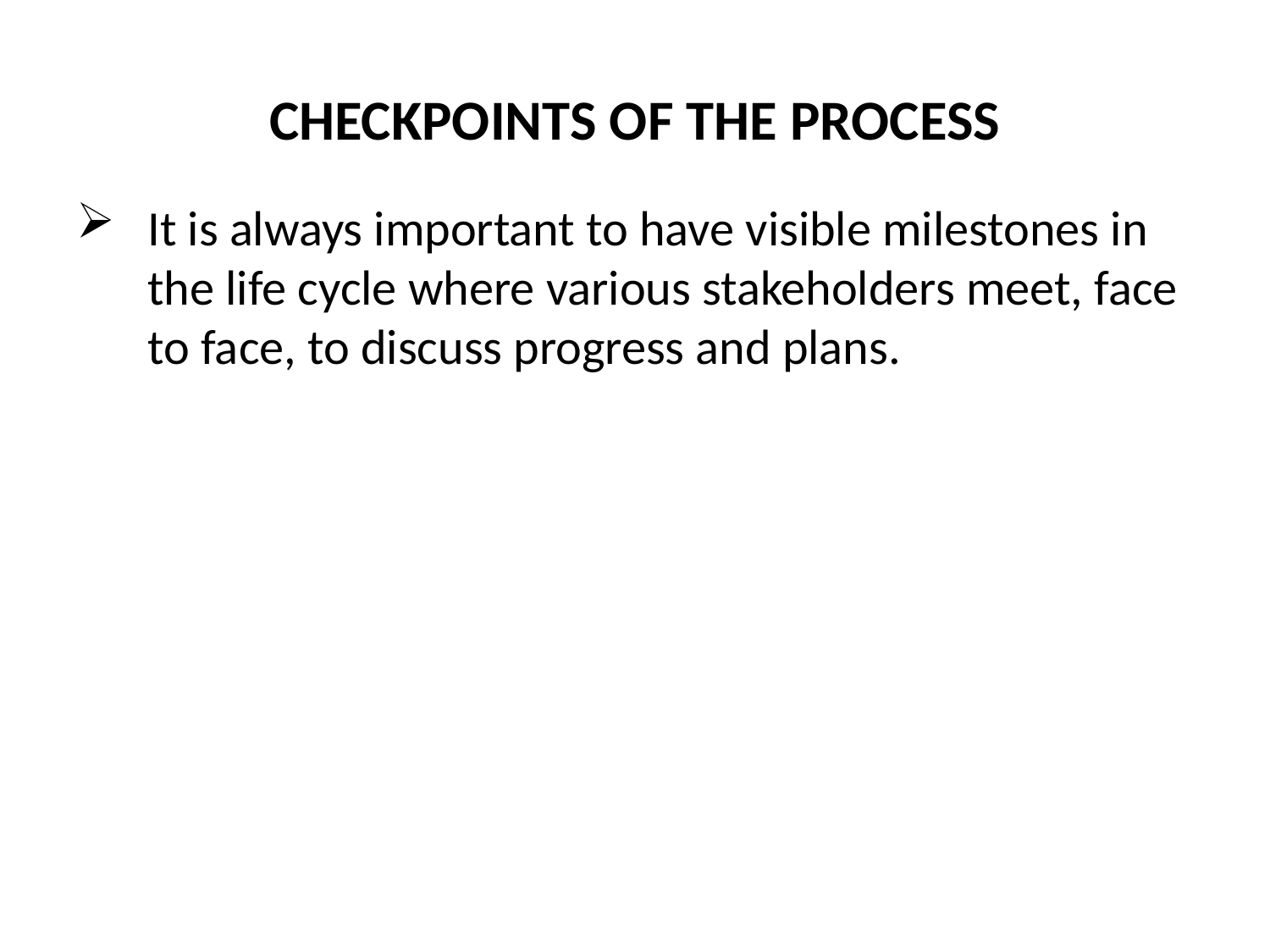

# CHECKPOINTS OF THE PROCESS
It is always important to have visible milestones in the life cycle where various stakeholders meet, face to face, to discuss progress and plans.